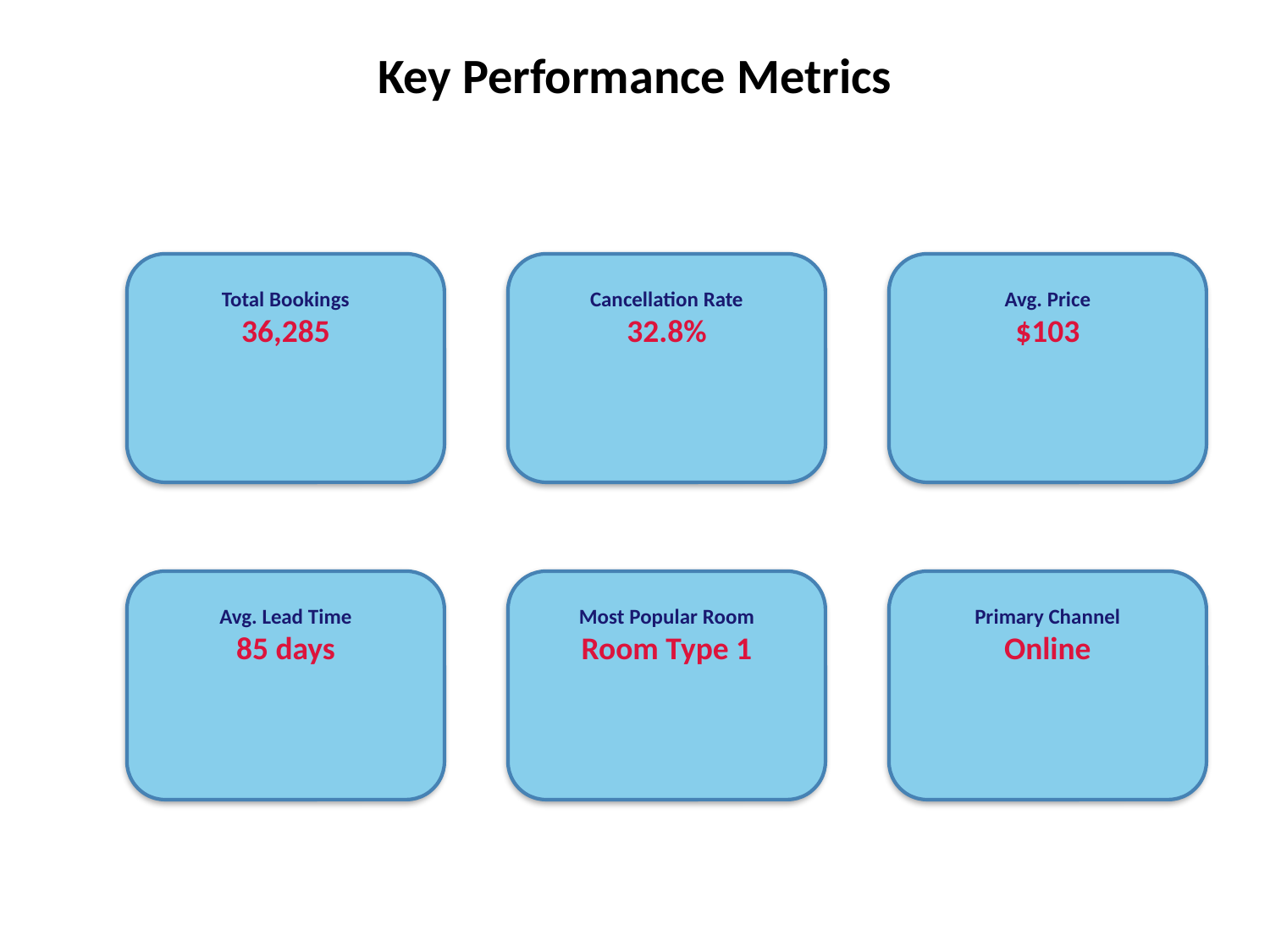

Key Performance Metrics
#

Total Bookings
36,285
Cancellation Rate
32.8%
Avg. Price
$103

Avg. Lead Time
85 days
Most Popular Room
Room Type 1
Primary Channel
Online